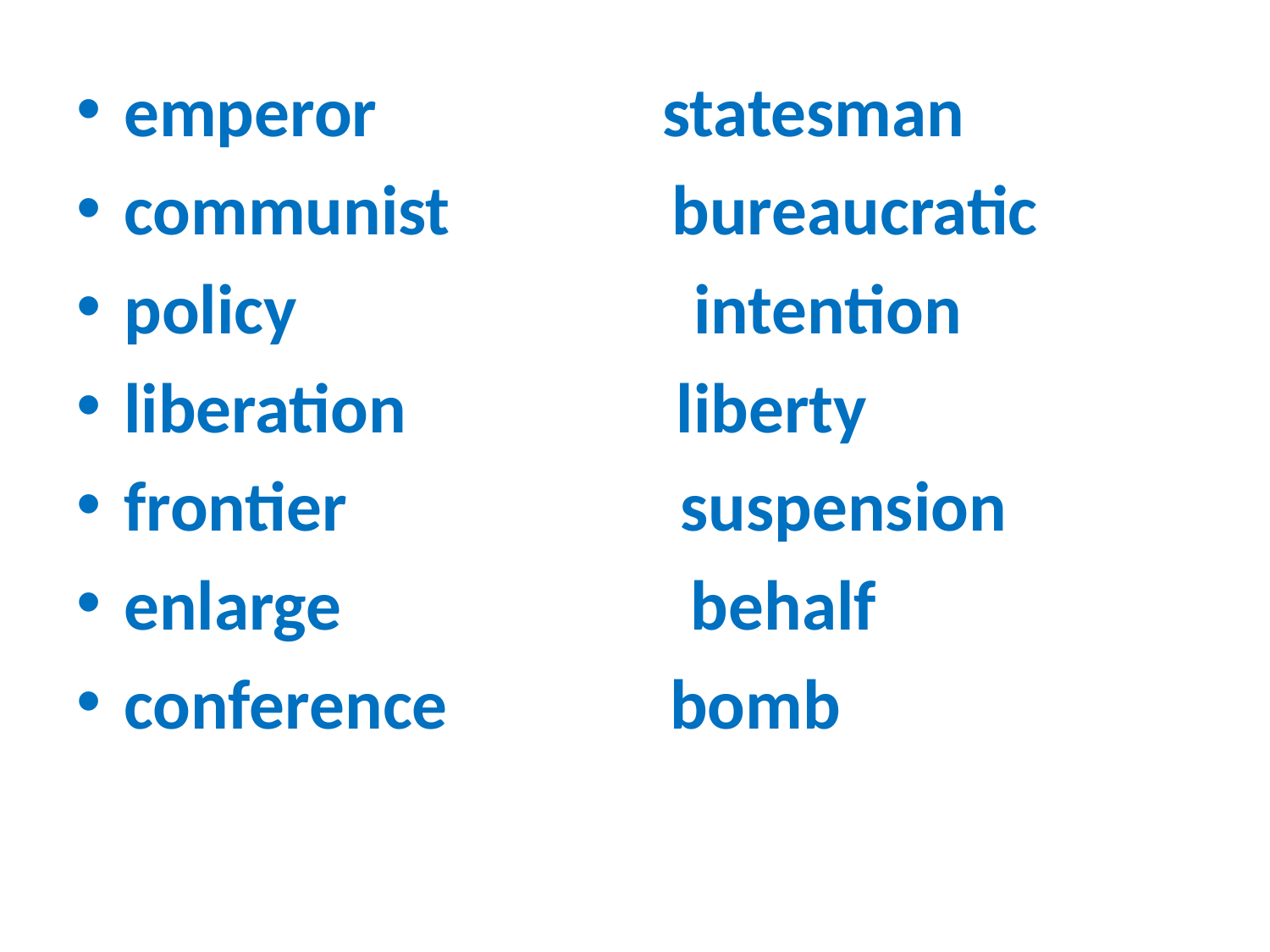

emperor                  statesman
communist              bureaucratic
policy                         intention
liberation                 liberty
frontier                     suspension
enlarge                      behalf
conference              bomb